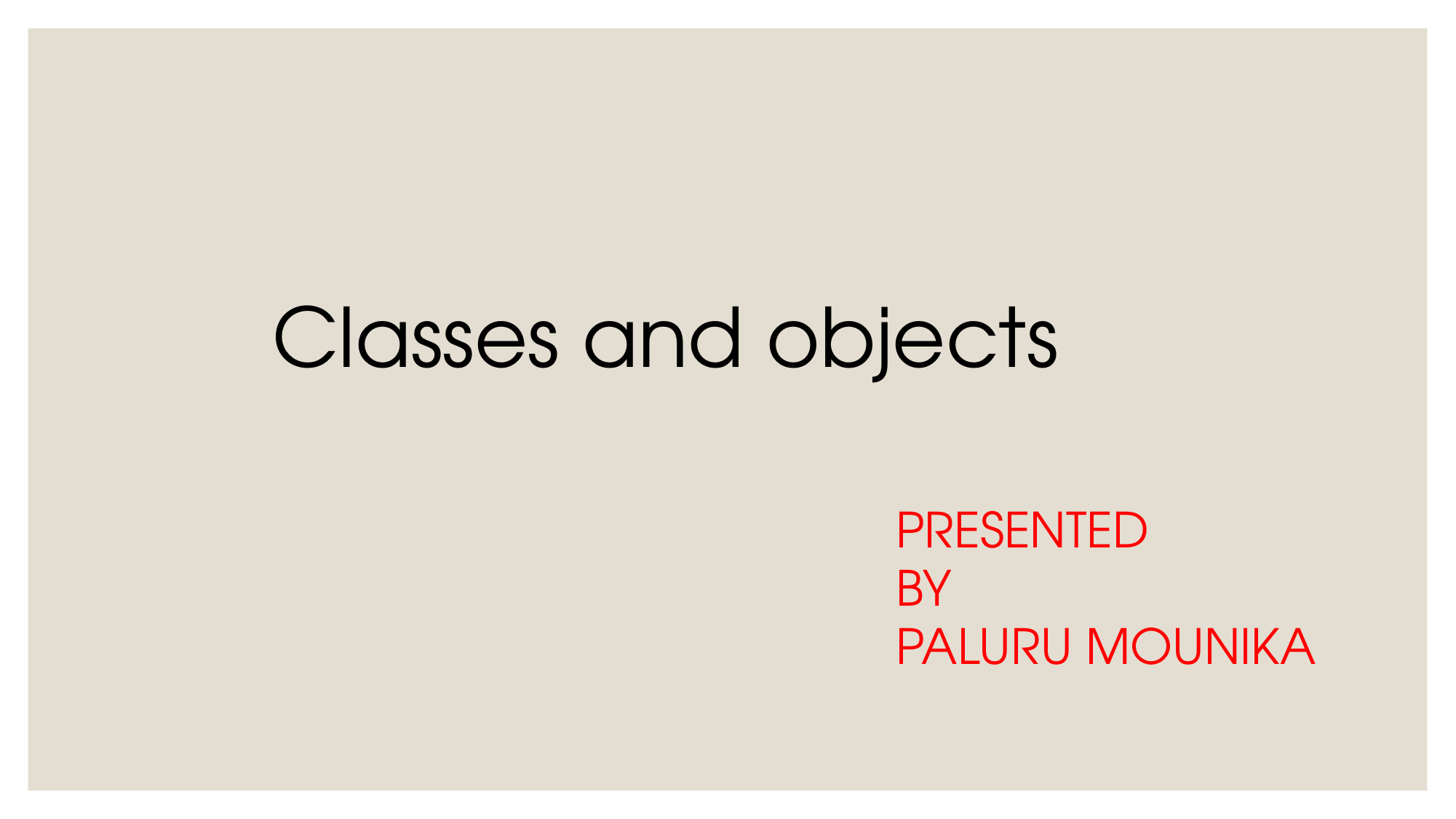

Classes and objects
PRESENTED
BY
PALURU MOUNIKA